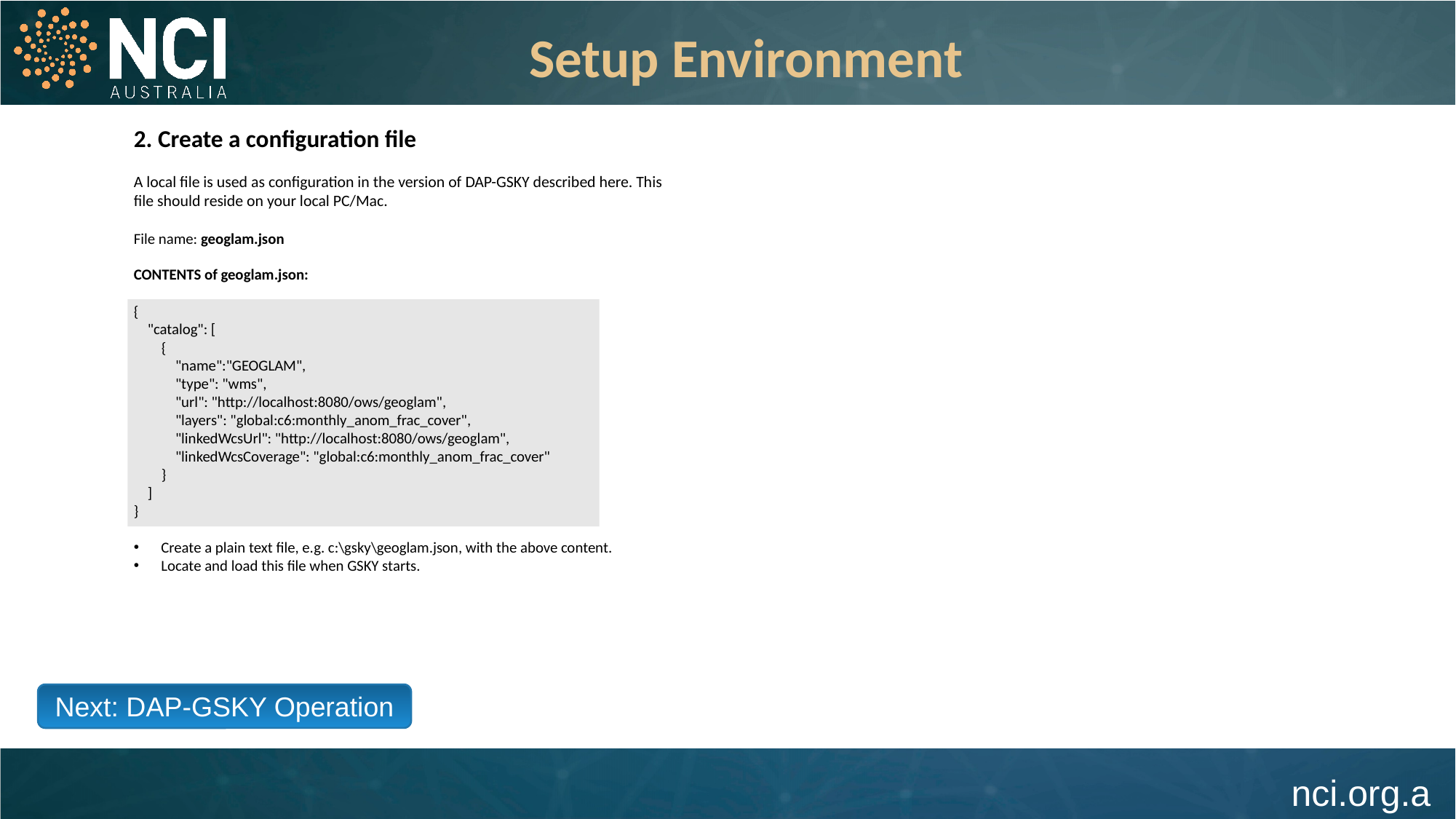

Setup Environment
2. Create a configuration file
A local file is used as configuration in the version of DAP-GSKY described here. This file should reside on your local PC/Mac.

File name: geoglam.json

CONTENTS of geoglam.json:

{
    "catalog": [
        {
            "name":"GEOGLAM",
            "type": "wms",
            "url": "http://localhost:8080/ows/geoglam",
            "layers": "global:c6:monthly_anom_frac_cover",
            "linkedWcsUrl": "http://localhost:8080/ows/geoglam",
            "linkedWcsCoverage": "global:c6:monthly_anom_frac_cover"
        }
    ]
}

Create a plain text file, e.g. c:\gsky\geoglam.json, with the above content.
Locate and load this file when GSKY starts.

Next: DAP-GSKY Operation
6